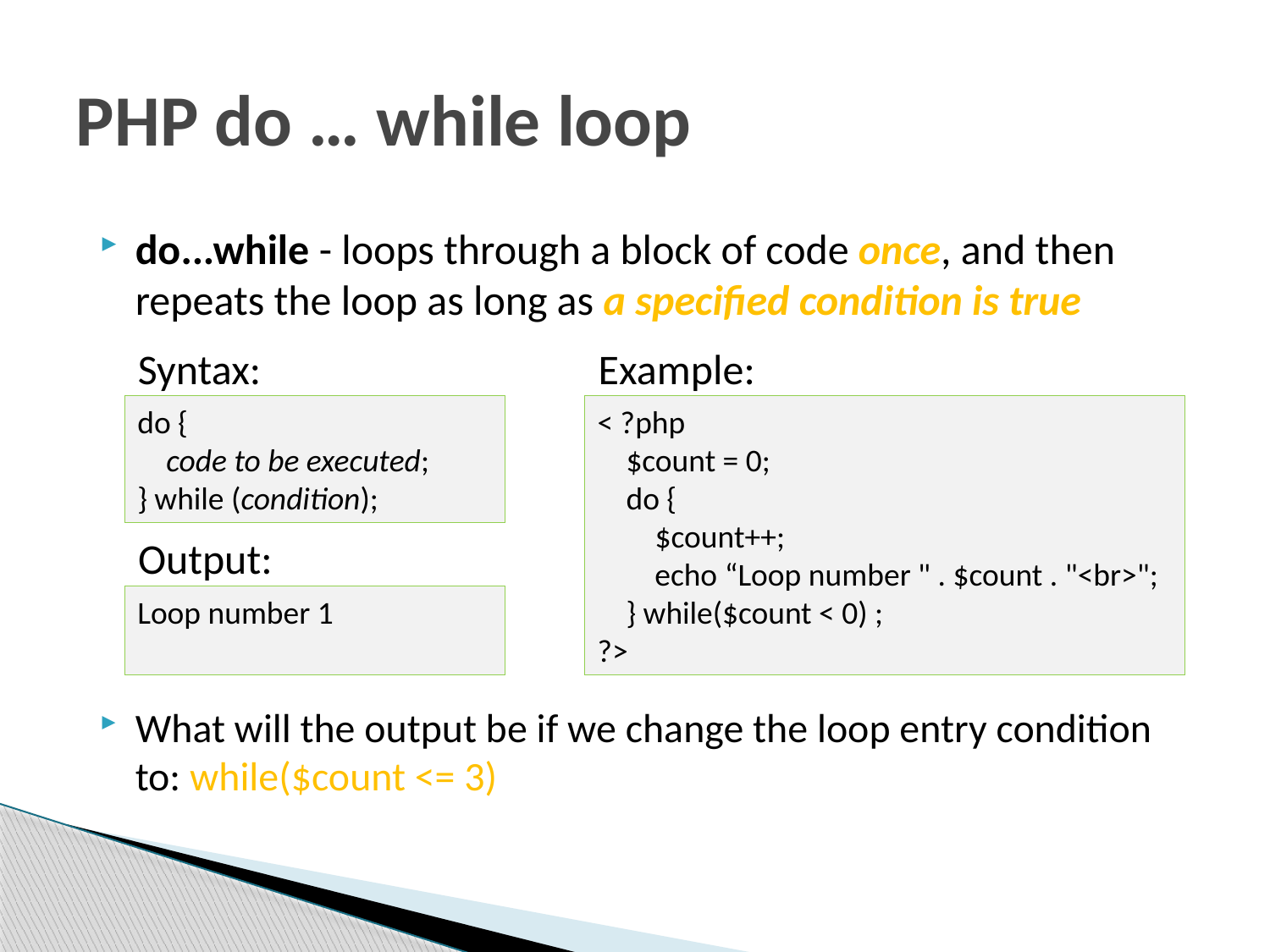

# PHP do … while loop
do...while - loops through a block of code once, and then repeats the loop as long as a specified condition is true

Syntax:
Example:
do {
    code to be executed;
} while (condition);
< ?php
    $count = 0;
    do {
        $count++;
        echo “Loop number " . $count . "<br>";
    } while($count < 0) ;
?>
Output:
Loop number 1

What will the output be if we change the loop entry condition to: while($count <= 3)